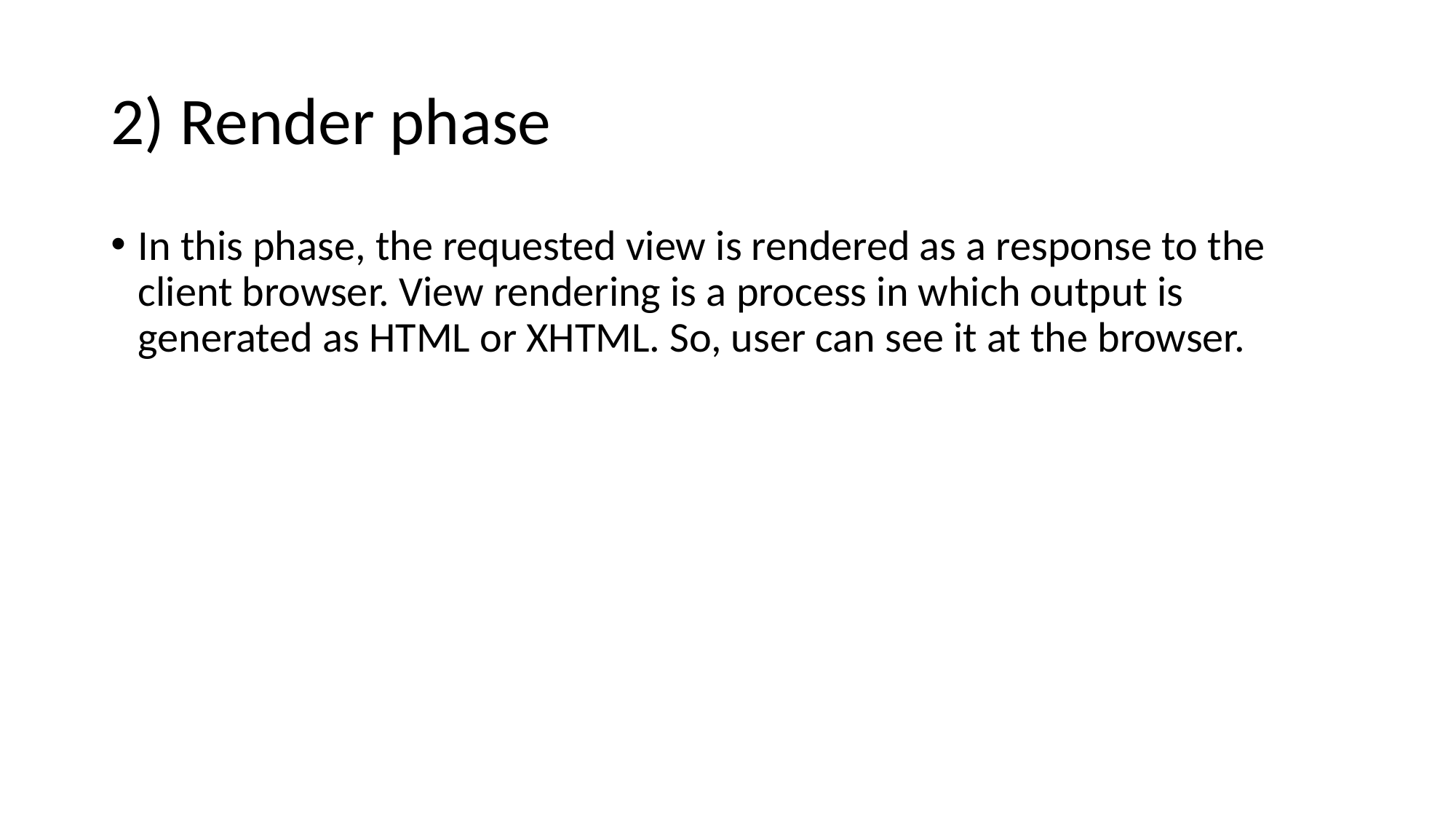

# 2) Render phase
In this phase, the requested view is rendered as a response to the client browser. View rendering is a process in which output is generated as HTML or XHTML. So, user can see it at the browser.